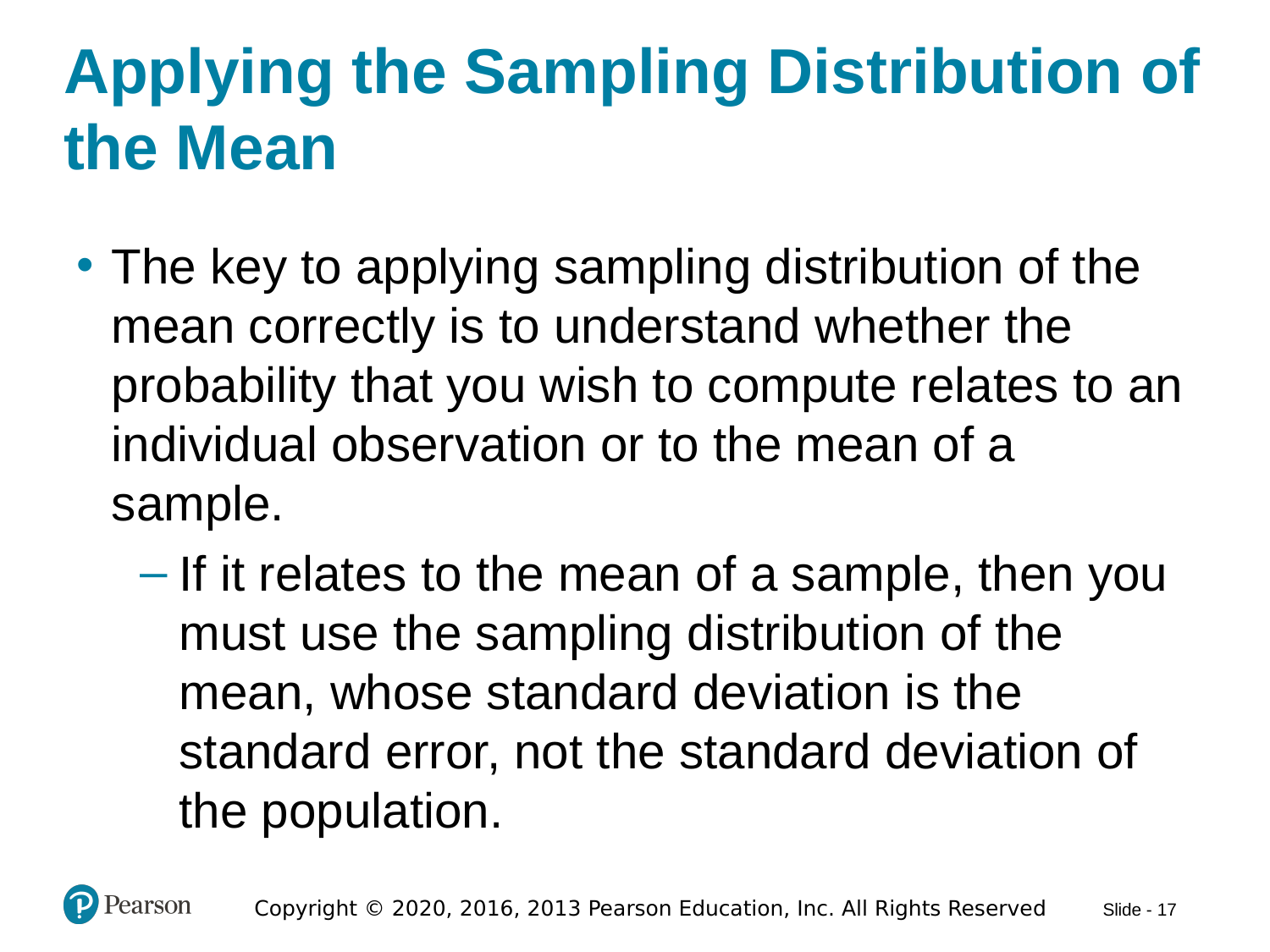

# Applying the Sampling Distribution of the Mean
The key to applying sampling distribution of the mean correctly is to understand whether the probability that you wish to compute relates to an individual observation or to the mean of a sample.
If it relates to the mean of a sample, then you must use the sampling distribution of the mean, whose standard deviation is the standard error, not the standard deviation of the population.